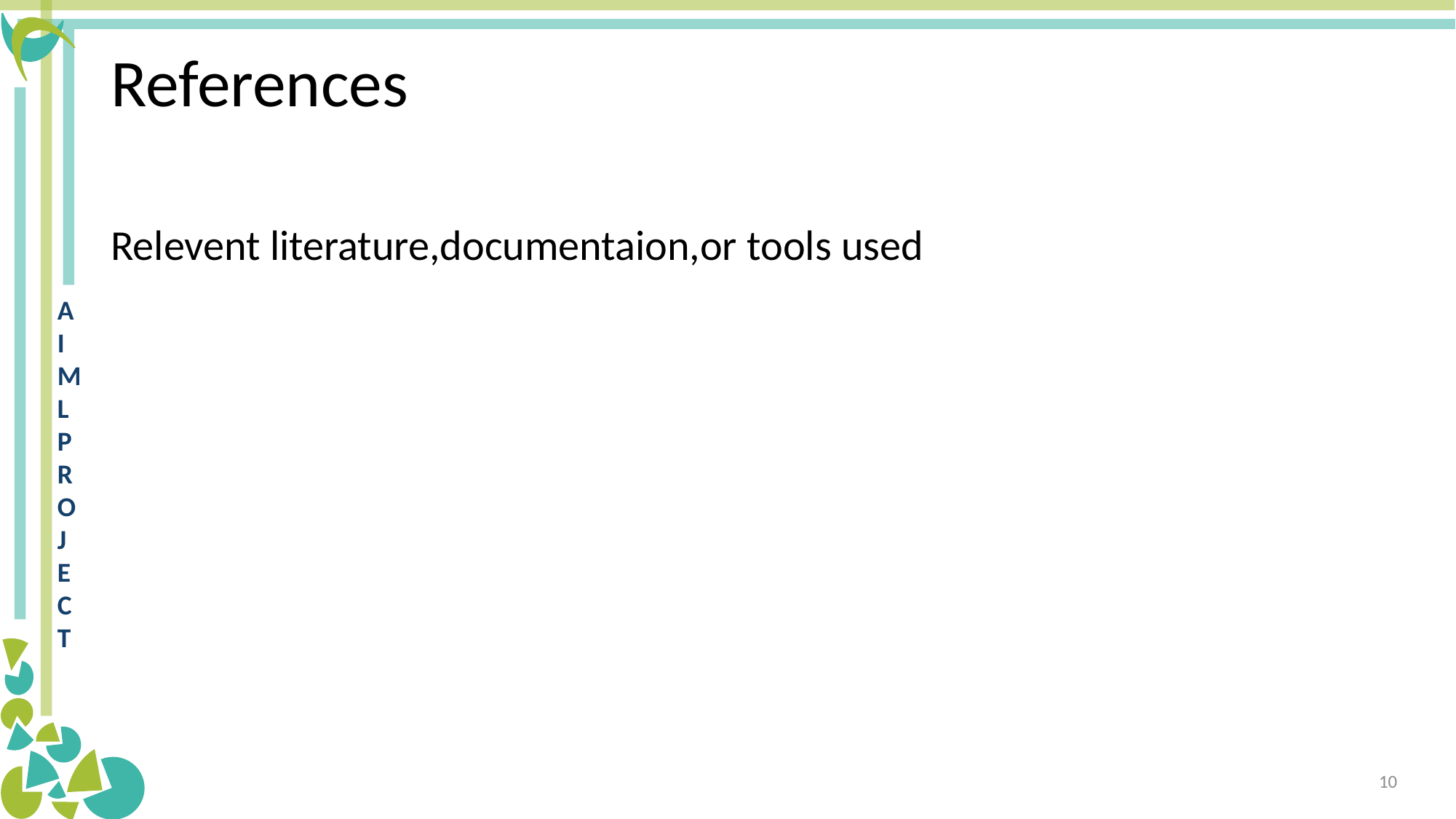

# References
Relevent literature,documentaion,or tools used
10